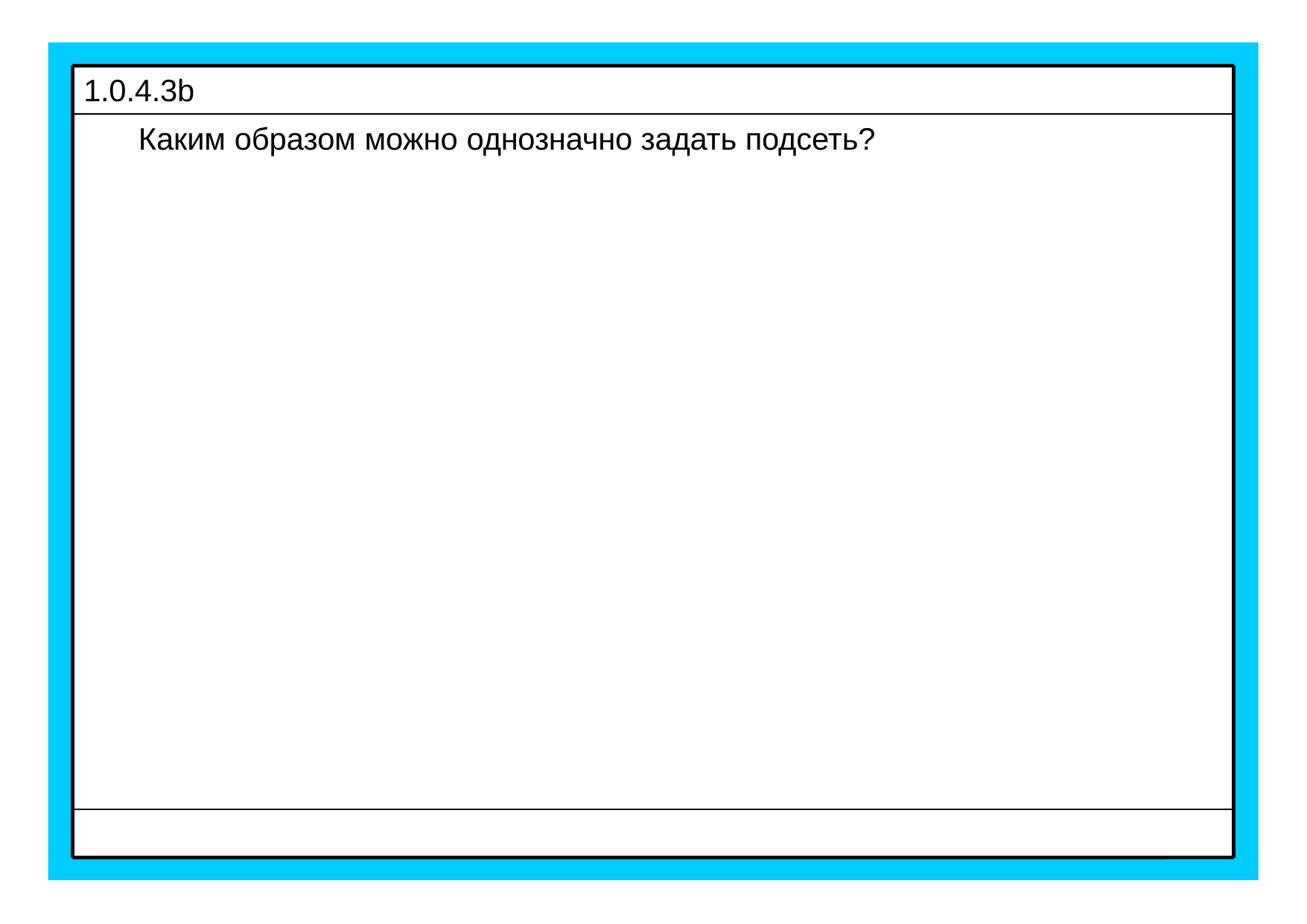

1.0.4.3b
Каким образом можно однозначно задать подсеть?